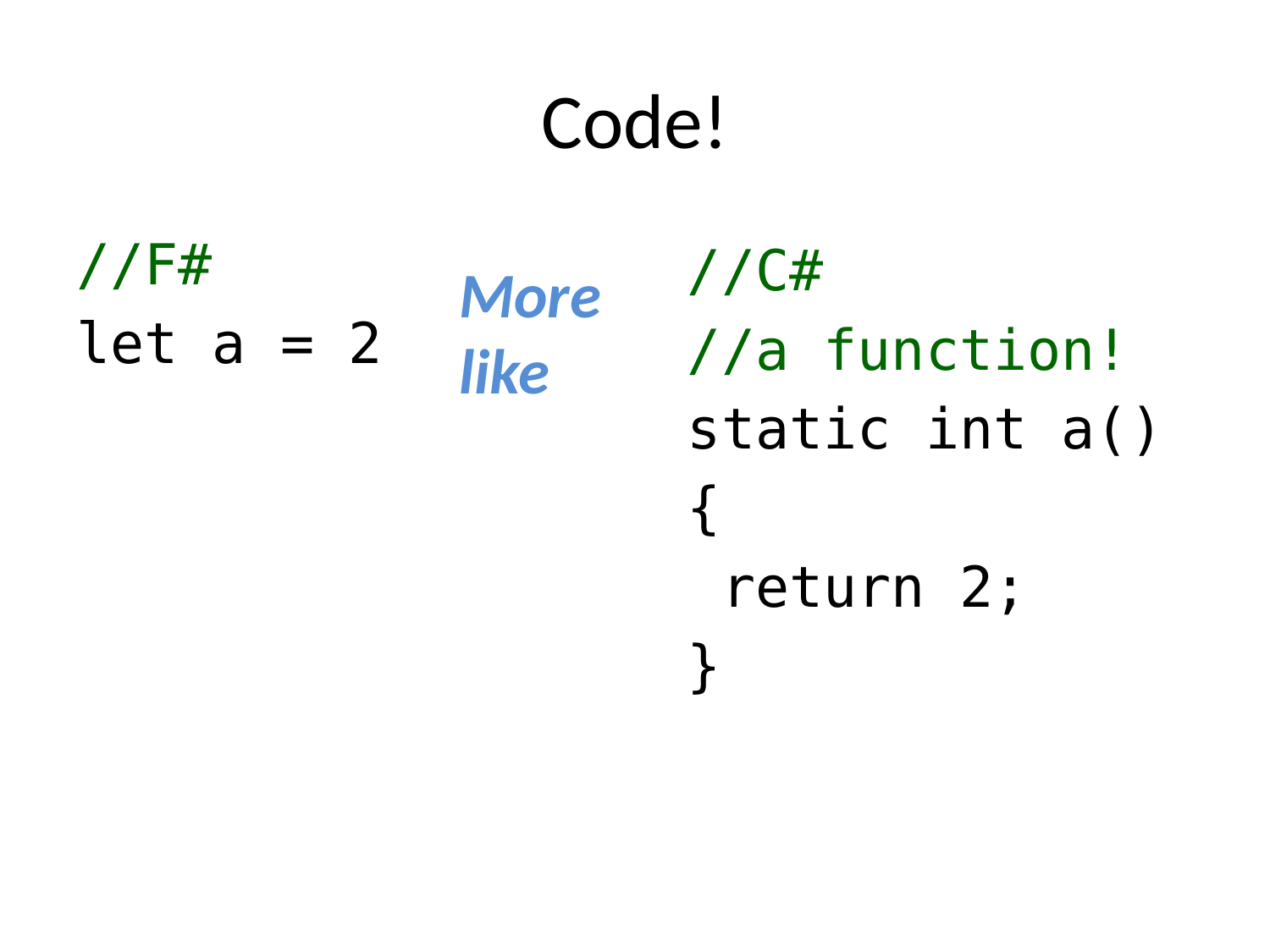

# Code!
//F#
let a = 2
//C#
//a function!
static int a()
{
 return 2;
}
More like